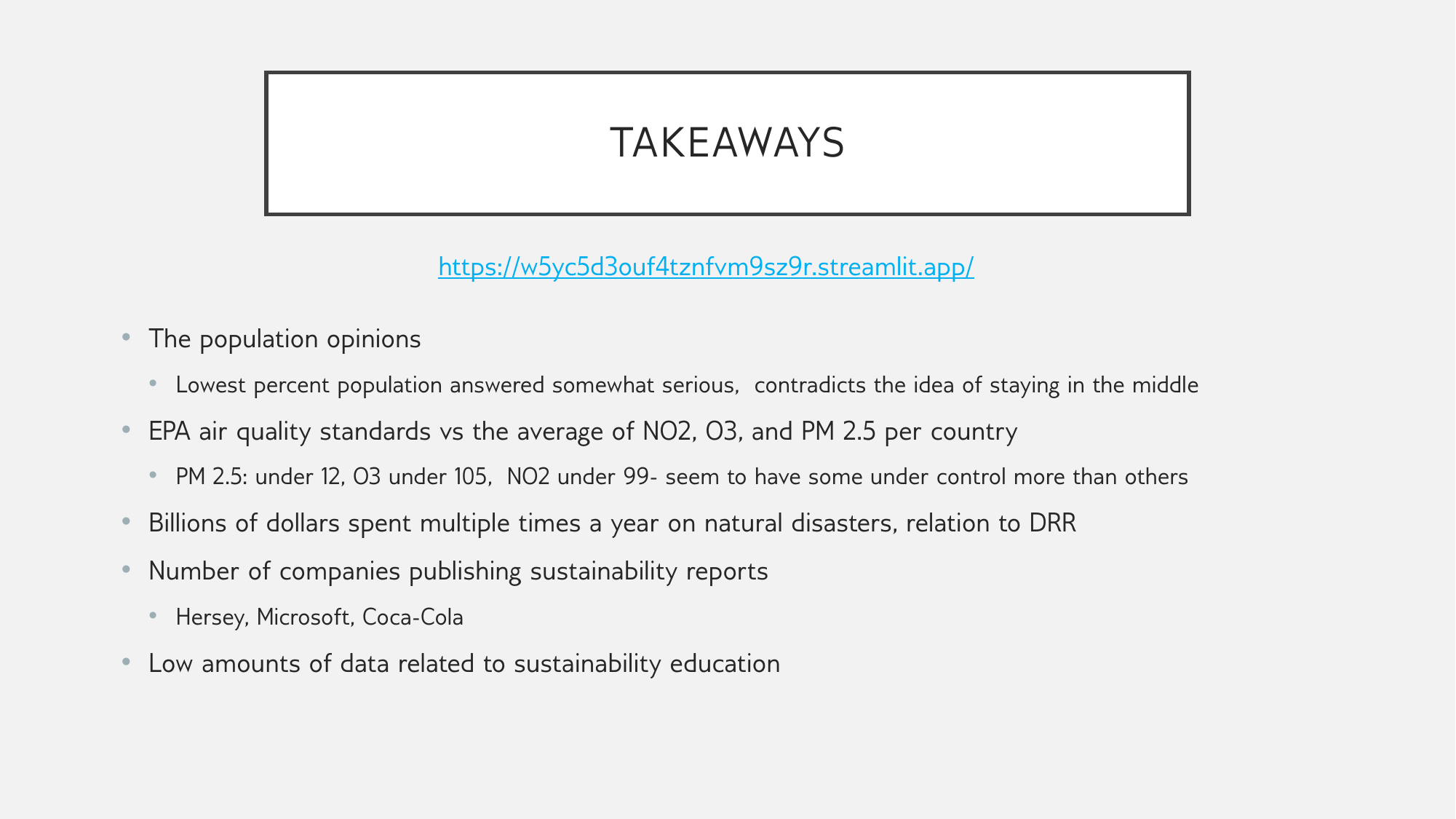

# takeaways
https://w5yc5d3ouf4tznfvm9sz9r.streamlit.app/
The population opinions
Lowest percent population answered somewhat serious,  contradicts the idea of staying in the middle
EPA air quality standards vs the average of NO2, O3, and PM 2.5 per country
PM 2.5: under 12, O3 under 105,  NO2 under 99- seem to have some under control more than others
Billions of dollars spent multiple times a year on natural disasters, relation to DRR
Number of companies publishing sustainability reports
Hersey, Microsoft, Coca-Cola
Low amounts of data related to sustainability education